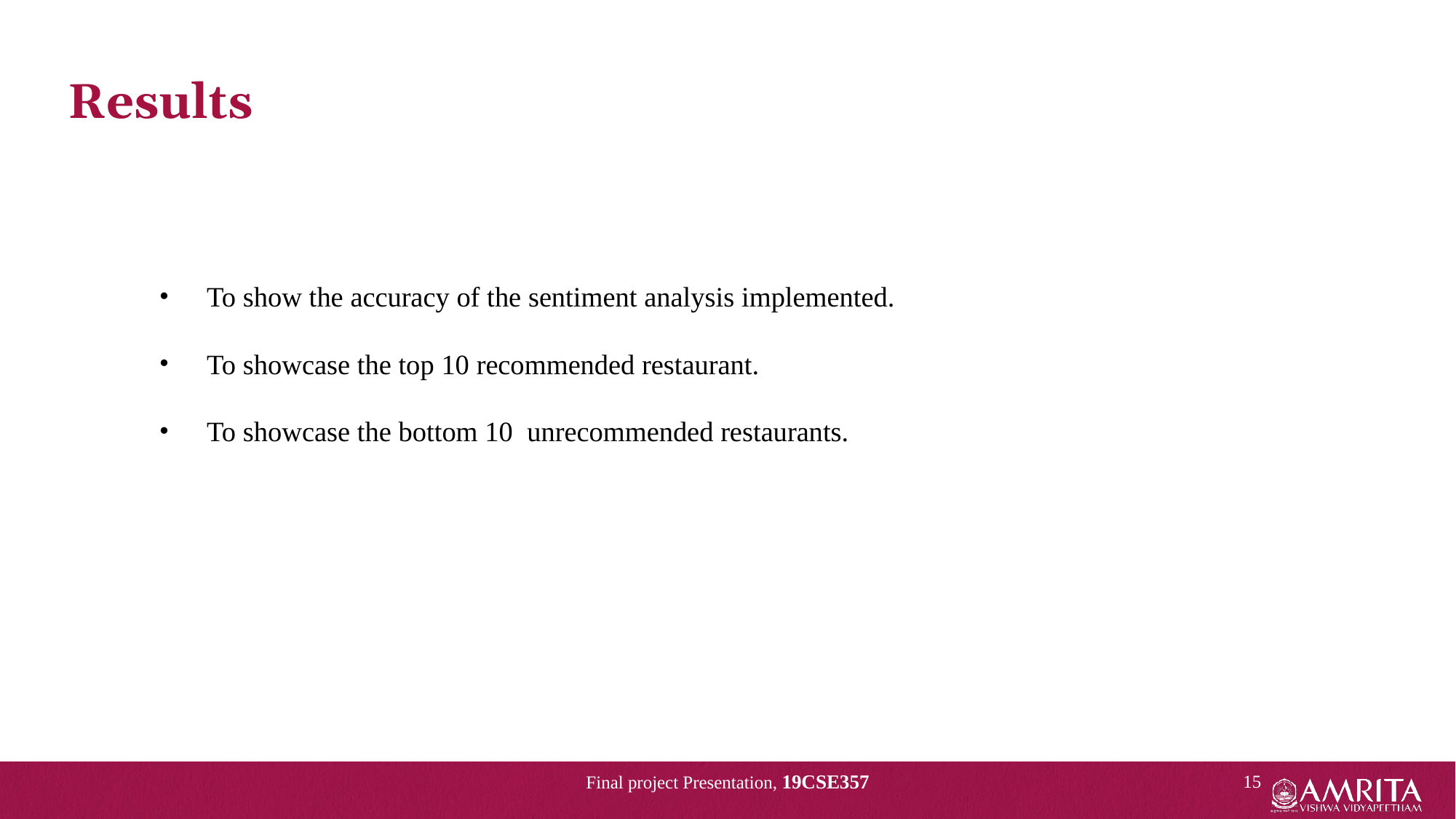

Results
To show the accuracy of the sentiment analysis implemented.

To showcase the top 10 recommended restaurant.

To showcase the bottom 10  unrecommended restaurants.
Final project Presentation, 19CSE357
15